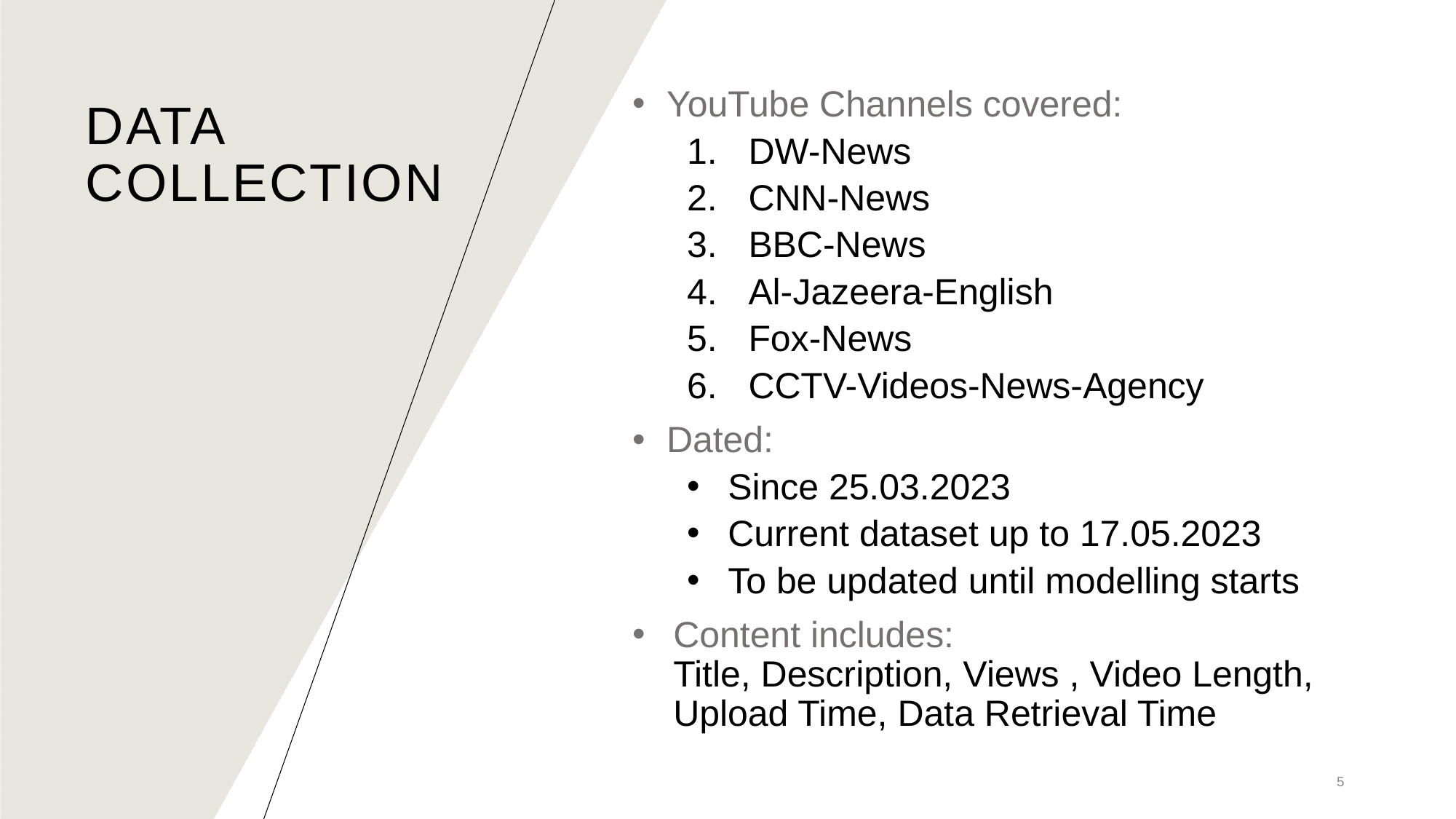

Data collection
YouTube Channels covered:
DW-News
CNN-News
BBC-News
Al-Jazeera-English
Fox-News
CCTV-Videos-News-Agency
Dated:
Since 25.03.2023
Current dataset up to 17.05.2023
To be updated until modelling starts
Content includes:
Title, Description, Views , Video Length, Upload Time, Data Retrieval Time
5